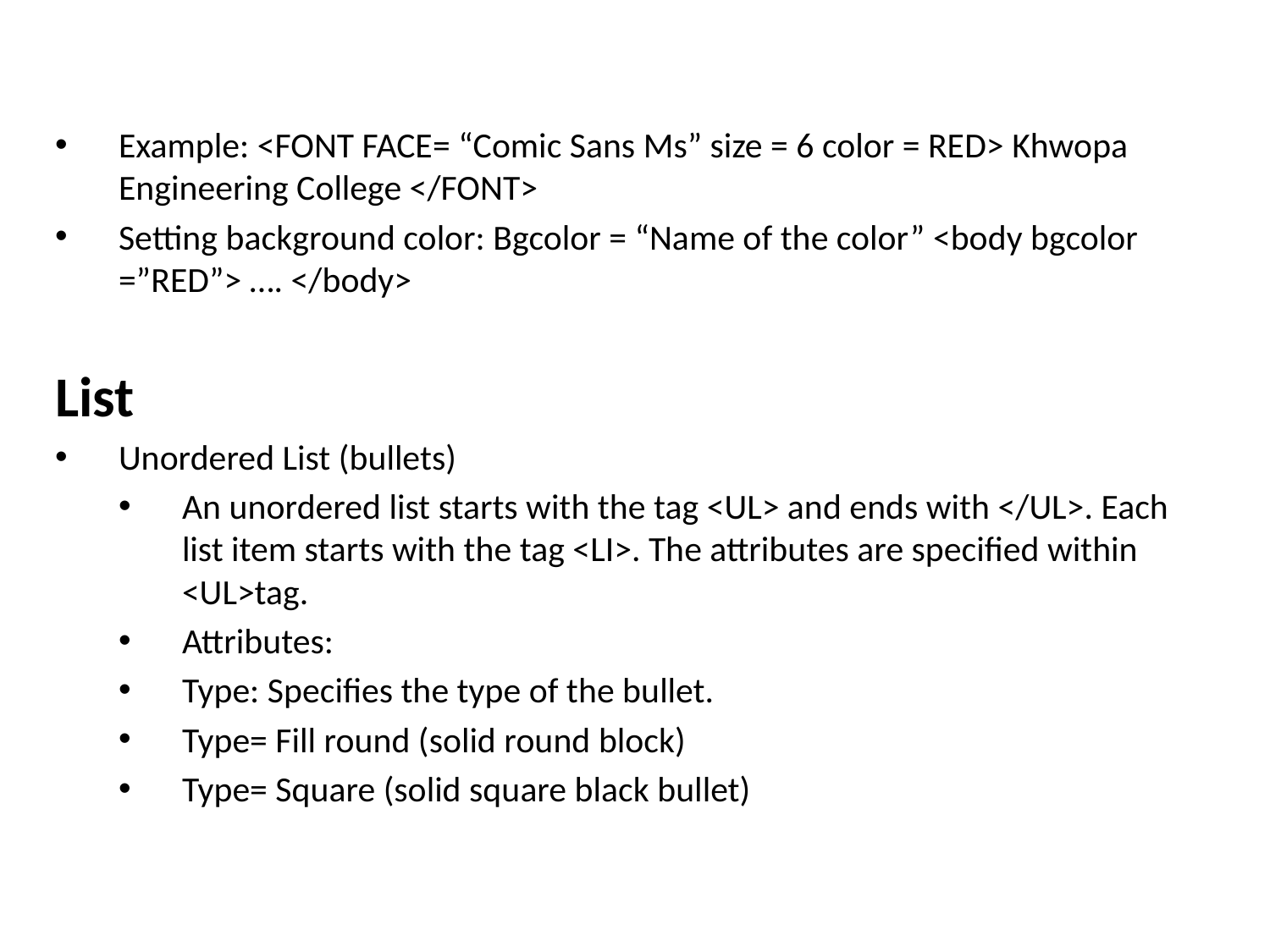

Example: <FONT FACE= “Comic Sans Ms” size = 6 color = RED> Khwopa Engineering College </FONT>
Setting background color: Bgcolor = “Name of the color” <body bgcolor =”RED”> …. </body>

List
Unordered List (bullets)
An unordered list starts with the tag <UL> and ends with </UL>. Each list item starts with the tag <LI>. The attributes are specified within <UL>tag.
Attributes:
Type: Specifies the type of the bullet.
Type= Fill round (solid round block)
Type= Square (solid square black bullet)